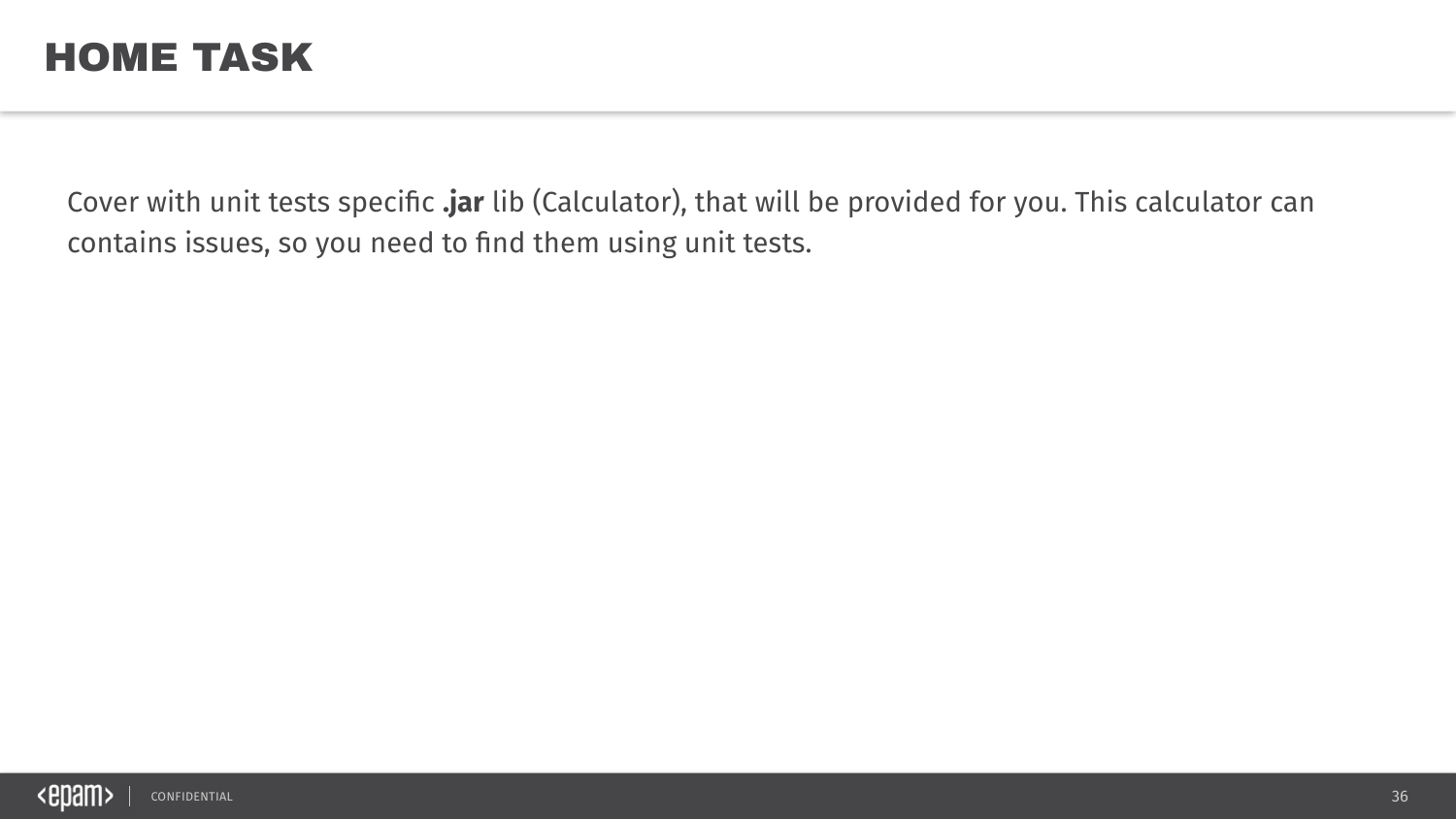

HOME TASK
Cover with unit tests specific .jar lib (Calculator), that will be provided for you. This calculator can contains issues, so you need to find them using unit tests.